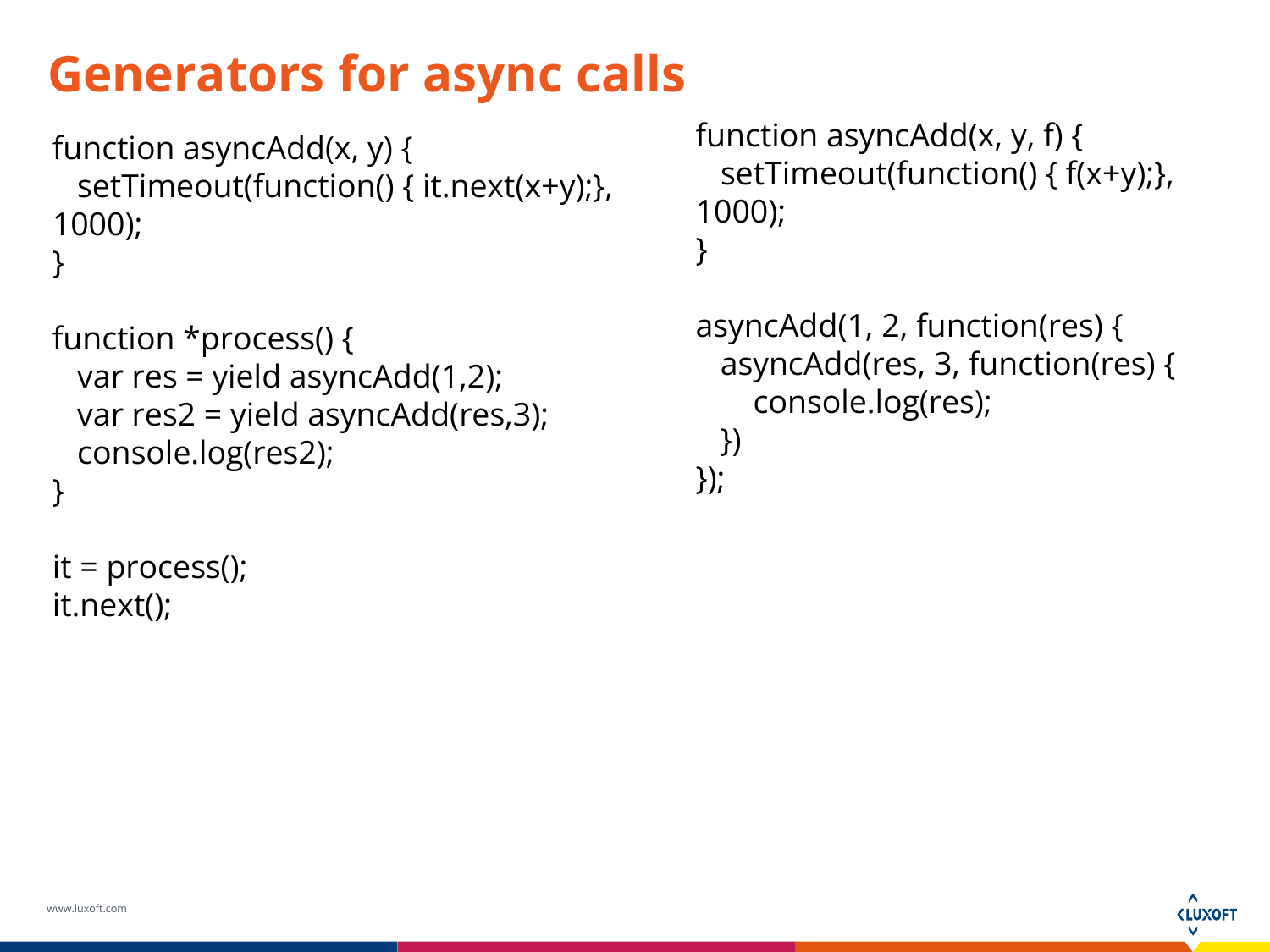

Generators for async calls
function asyncAdd(x, y, f) {
   setTimeout(function() { f(x+y);}, 1000);
}

asyncAdd(1, 2, function(res) {
   asyncAdd(res, 3, function(res) {
       console.log(res);
   })
});
function asyncAdd(x, y) {
   setTimeout(function() { it.next(x+y);}, 1000);
}

function *process() {
   var res = yield asyncAdd(1,2);
   var res2 = yield asyncAdd(res,3);
   console.log(res2);
}

it = process();
it.next();